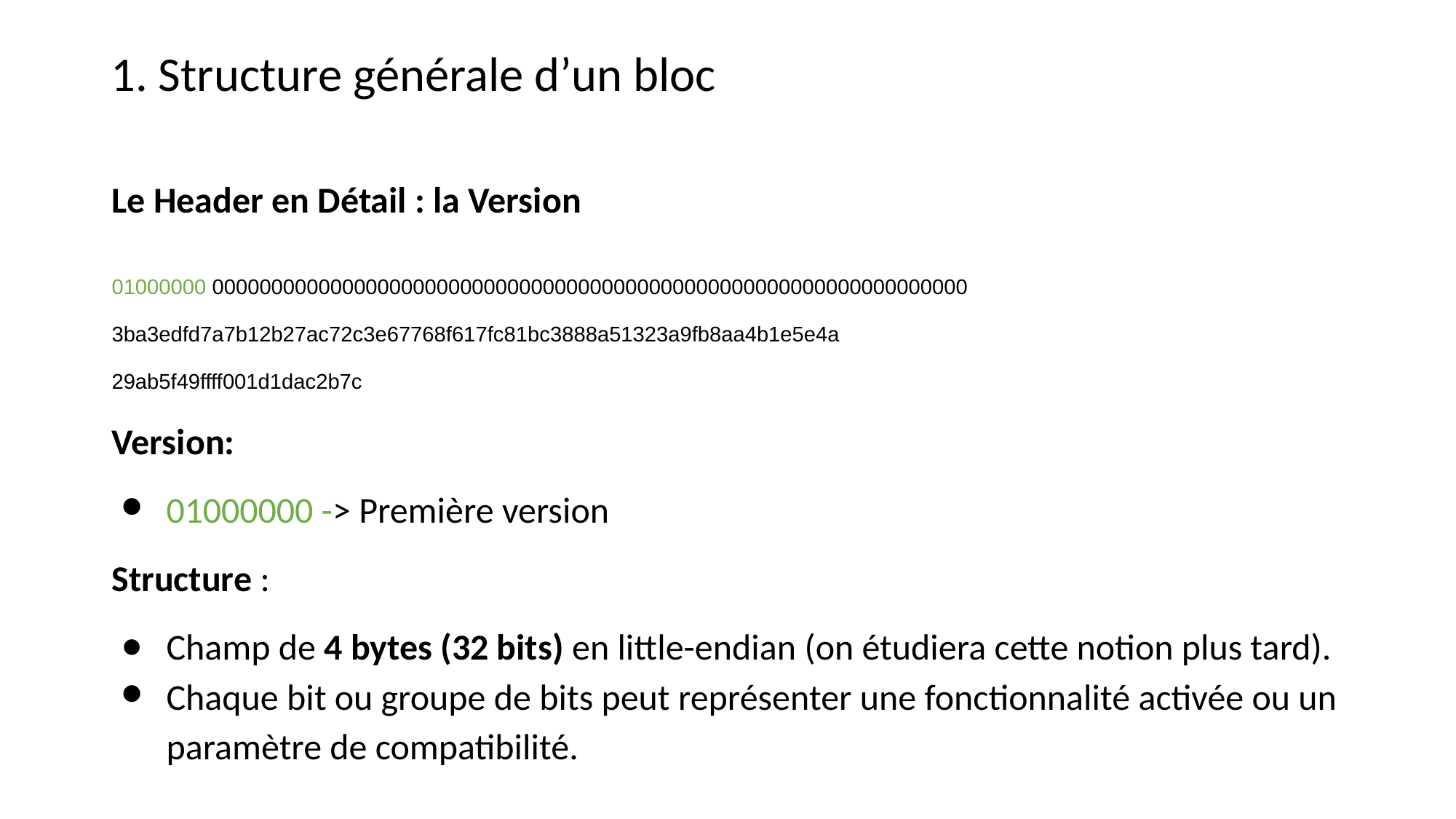

1. Structure générale d’un bloc
Le Header en Détail : la Version

01000000 0000000000000000000000000000000000000000000000000000000000000000
3ba3edfd7a7b12b27ac72c3e67768f617fc81bc3888a51323a9fb8aa4b1e5e4a
29ab5f49ffff001d1dac2b7c
Version:
01000000 -> Première version
Structure :
Champ de 4 bytes (32 bits) en little-endian (on étudiera cette notion plus tard).
Chaque bit ou groupe de bits peut représenter une fonctionnalité activée ou un paramètre de compatibilité.